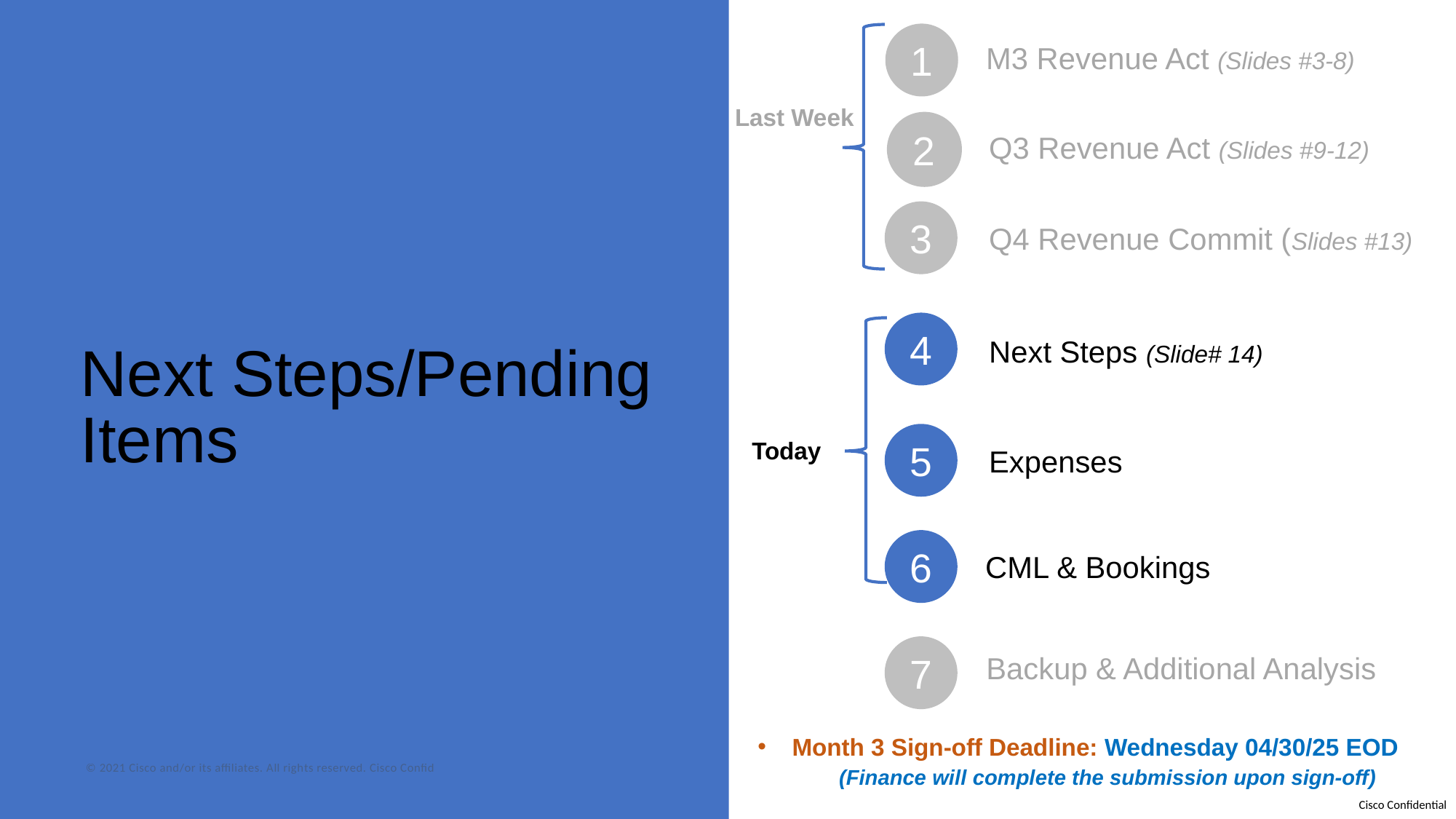

1

M3 Revenue Act (Slides #3-8)
Last Week
2
Q3 Revenue Act (Slides #9-12)
3
Q4 Revenue Commit (Slides #13)
# Next Steps/Pending Items
4

Next Steps (Slide# 14)
Today
5
Expenses
6
CML & Bookings
7
Backup & Additional Analysis

Month 3 Sign-off Deadline: Wednesday 04/30/25 EOD              (Finance will complete the submission upon sign-off)